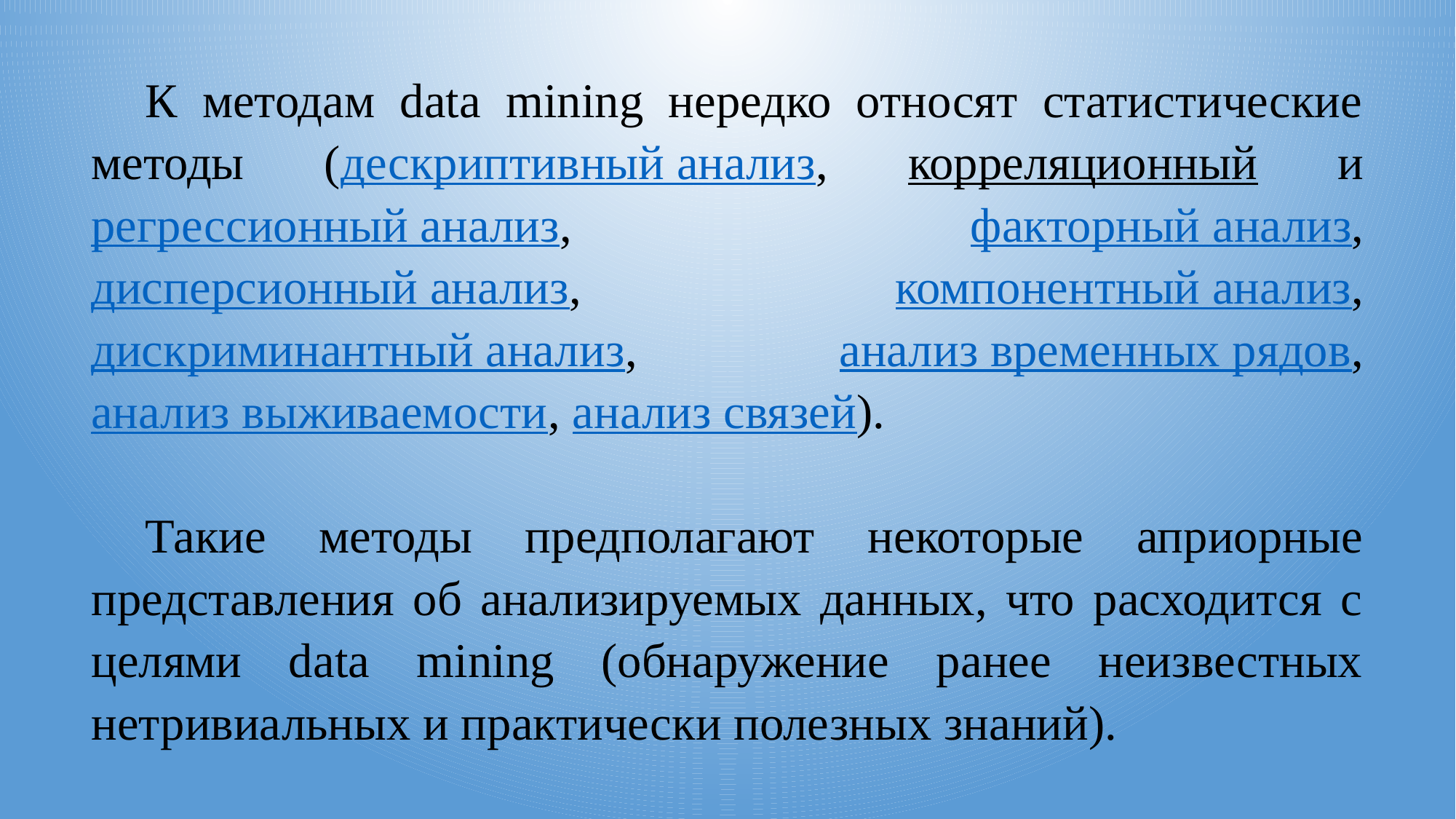

К методам data mining нередко относят статистические методы (дескриптивный анализ, корреляционный и регрессионный анализ, факторный анализ, дисперсионный анализ, компонентный анализ, дискриминантный анализ, анализ временных рядов, анализ выживаемости, анализ связей).

Такие методы предполагают некоторые априорные представления об анализируемых данных, что расходится с целями data mining (обнаружение ранее неизвестных нетривиальных и практически полезных знаний).